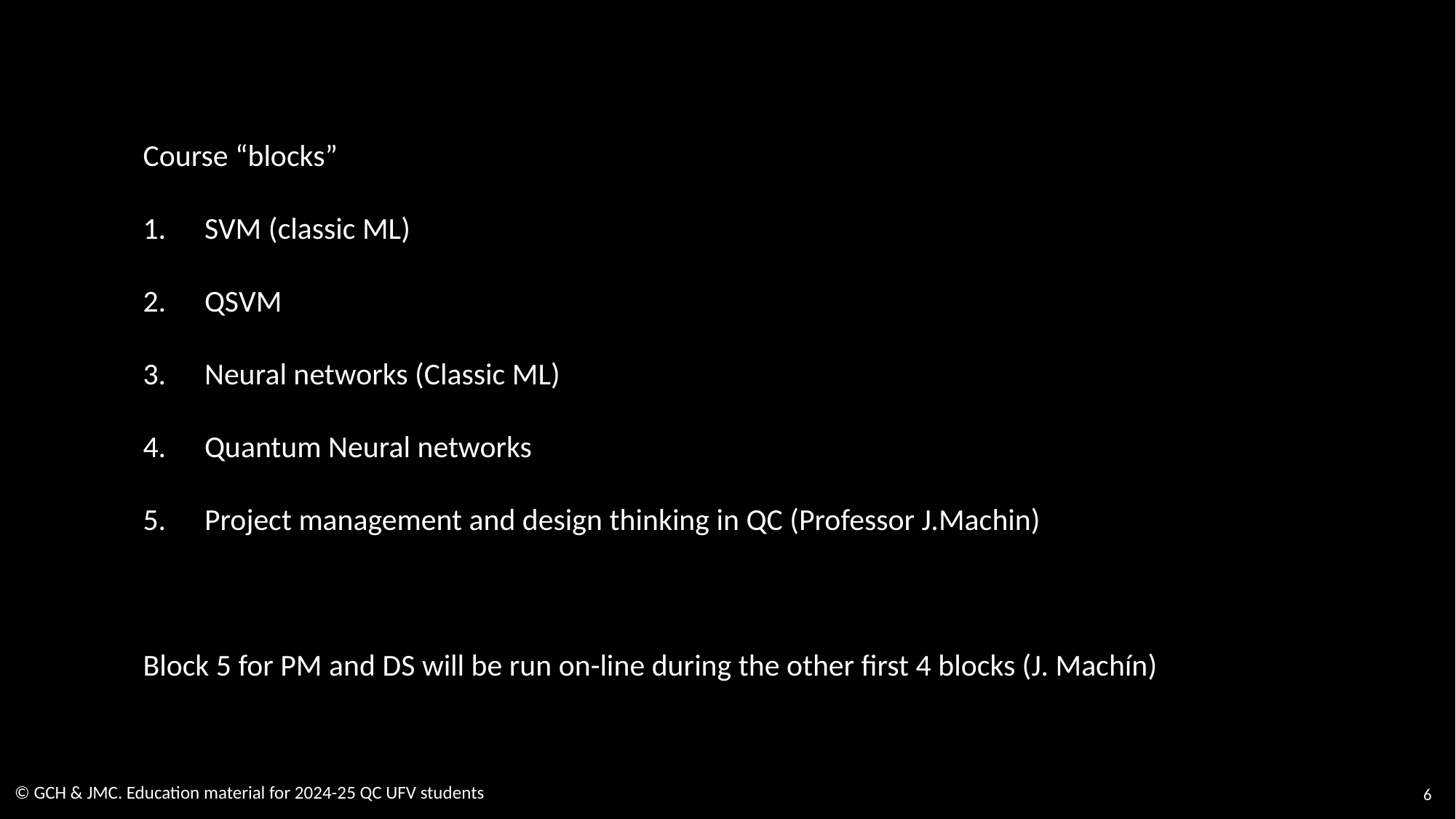

Course “blocks”
SVM (classic ML)
QSVM
Neural networks (Classic ML)
Quantum Neural networks
Project management and design thinking in QC (Professor J.Machin)

Block 5 for PM and DS will be run on-line during the other first 4 blocks (J. Machín)
© GCH & JMC. Education material for 2024-25 QC UFV students
6